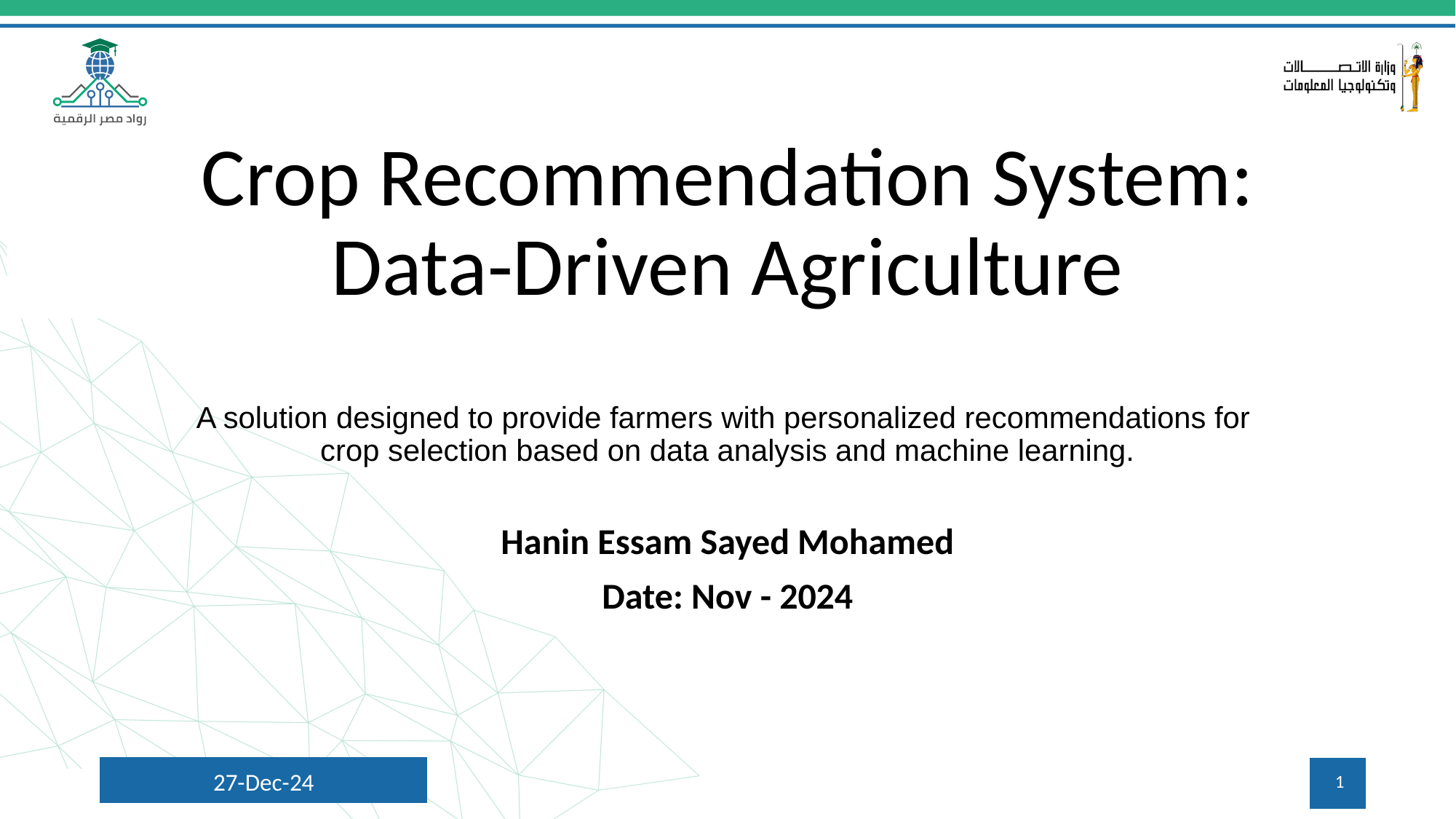

# Crop Recommendation System: Data-Driven Agriculture A solution designed to provide farmers with personalized recommendations for crop selection based on data analysis and machine learning.
Hanin Essam Sayed Mohamed
Date: Nov - 2024
27-Dec-24
1